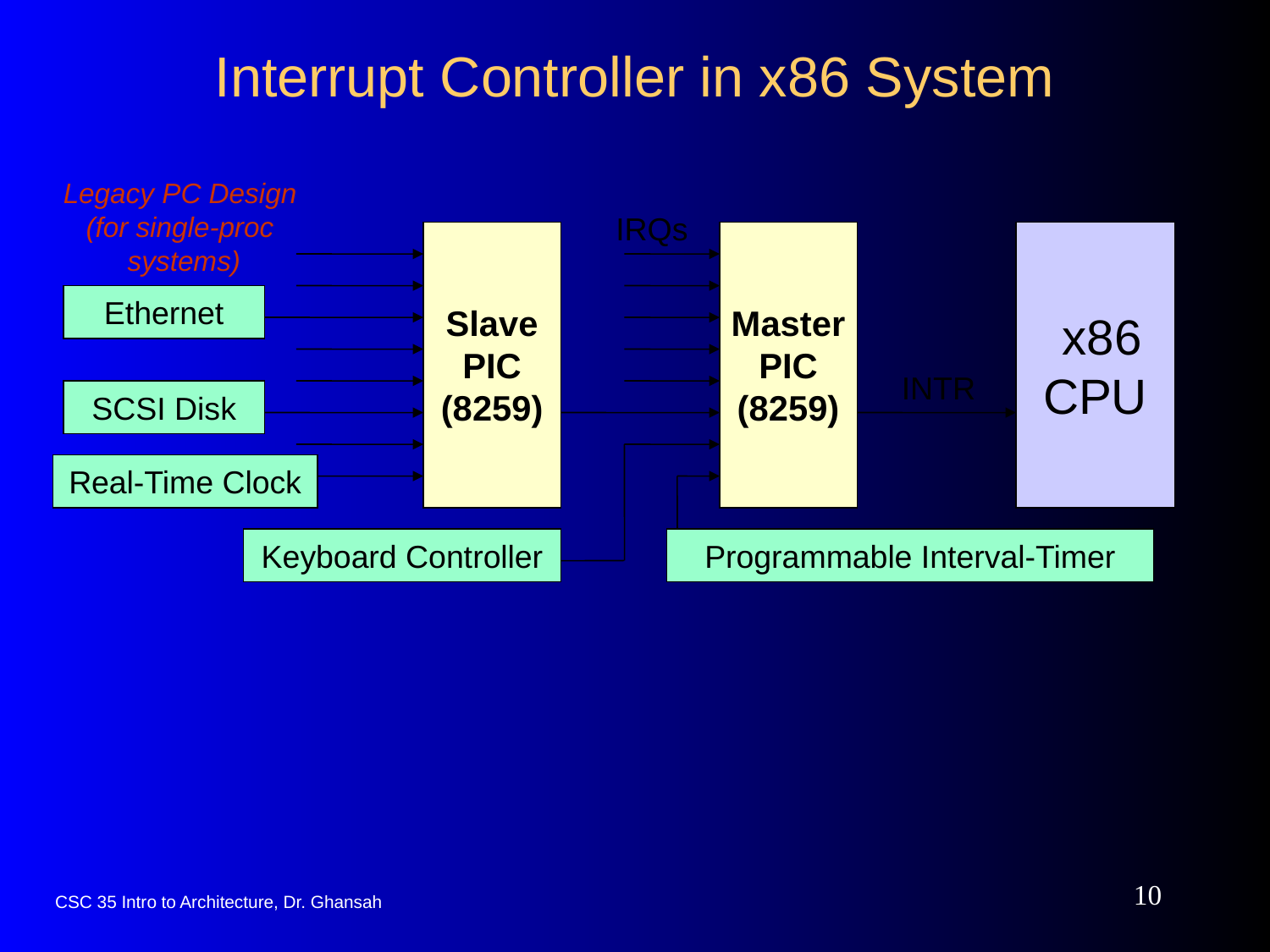

# Interrupt Controller in x86 System

Legacy PC Design
(for single-proc
systems)
IRQs
Slave
PIC
(8259)
Master
PIC
(8259)
 x86
CPU

Ethernet

INTR
SCSI Disk

Real-Time Clock

Keyboard Controller
Programmable Interval-Timer

10
CSC 35 Intro to Architecture, Dr. Ghansah